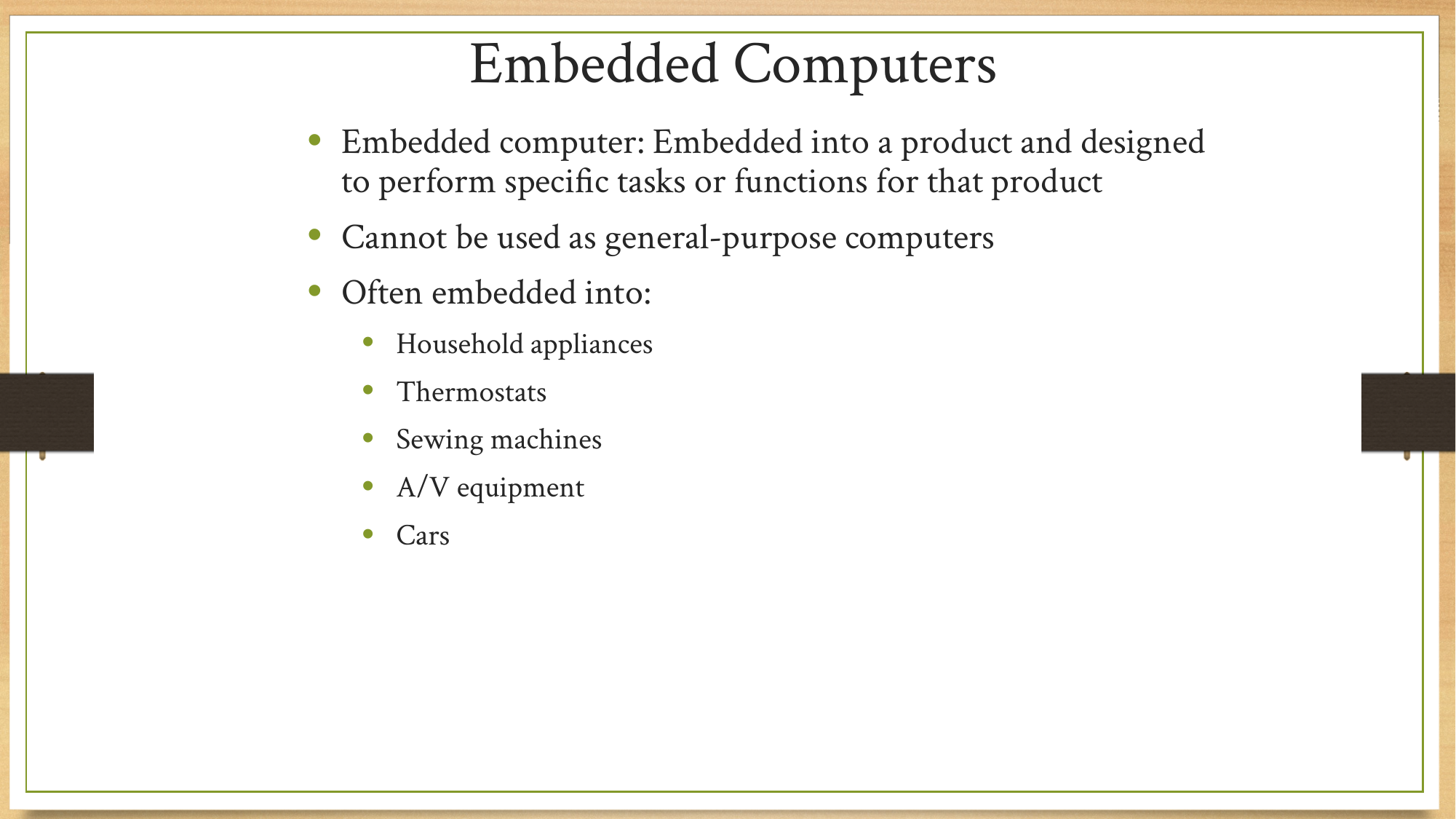

Embedded Computers
Embedded computer: Embedded into a product and designed to perform specific tasks or functions for that product
Cannot be used as general-purpose computers
Often embedded into:
Household appliances
Thermostats
Sewing machines
A/V equipment
Cars
21